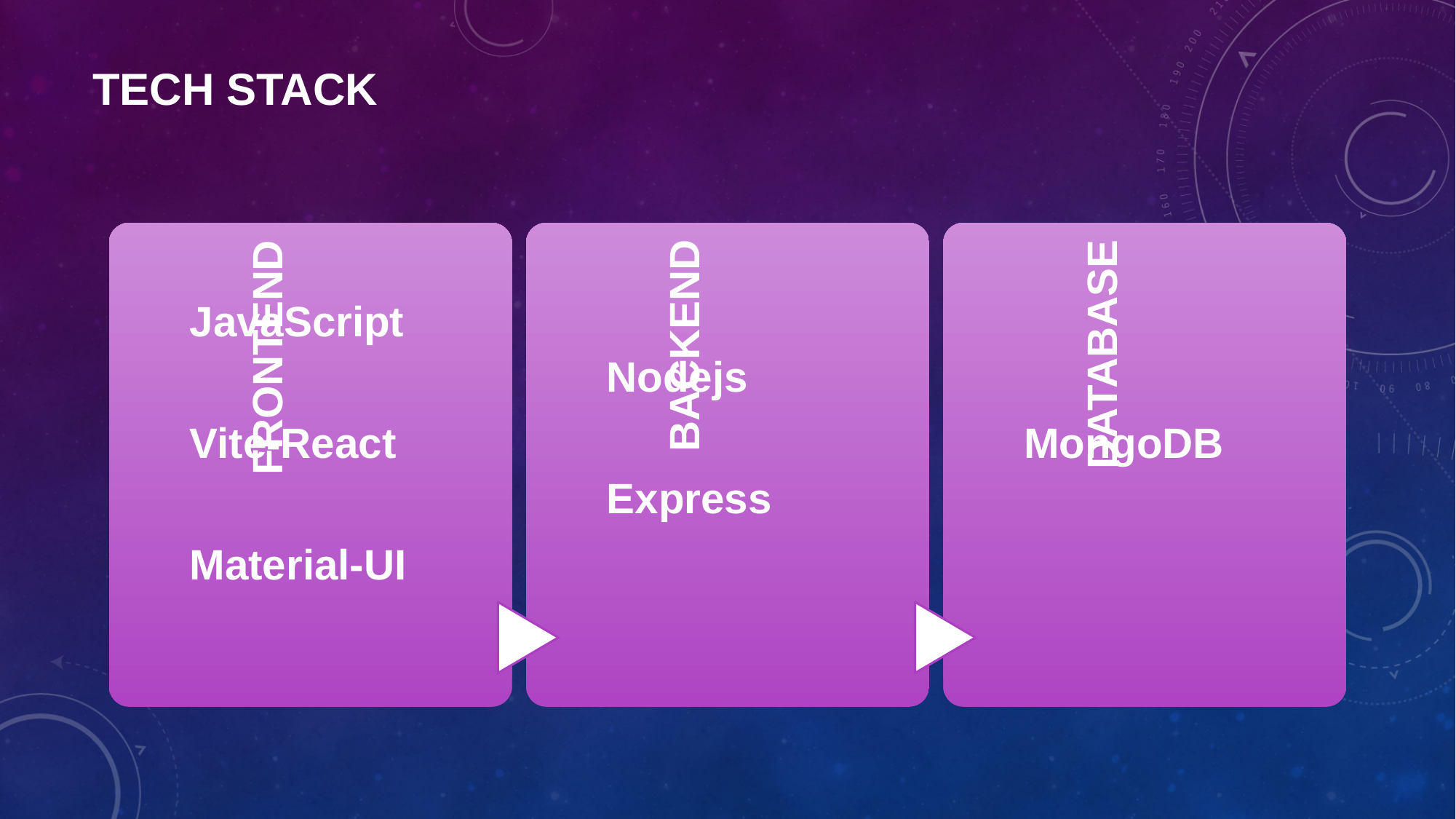

# Tech stack
FRONTEND

JavaScript

Vite-React

Material-UI
BACKEND

Nodejs

Express
DATABASE

MongoDB